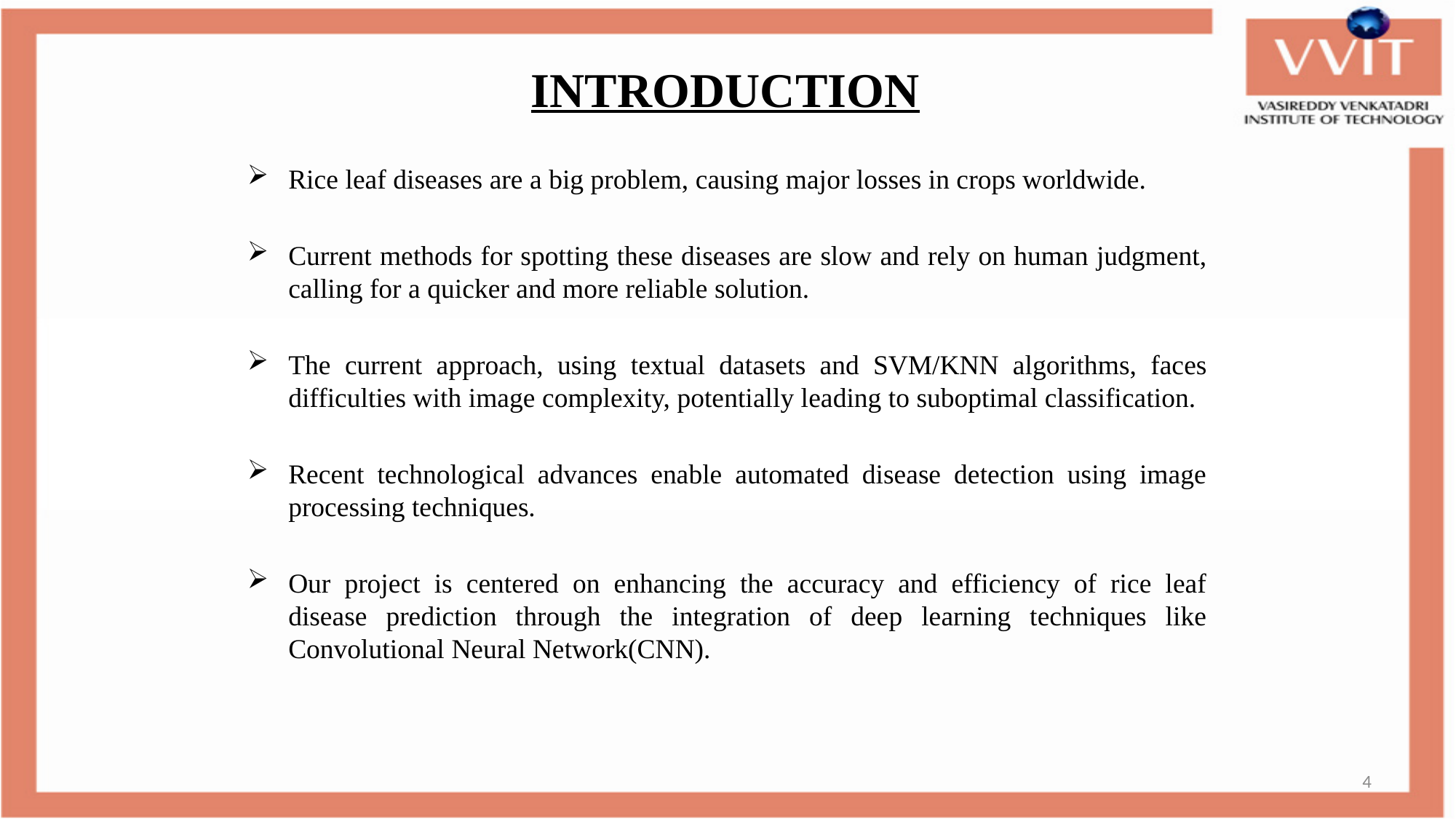

# INTRODUCTION
Rice leaf diseases are a big problem, causing major losses in crops worldwide.

Current methods for spotting these diseases are slow and rely on human judgment, calling for a quicker and more reliable solution.

The current approach, using textual datasets and SVM/KNN algorithms, faces difficulties with image complexity, potentially leading to suboptimal classification.

Recent technological advances enable automated disease detection using image processing techniques.

Our project is centered on enhancing the accuracy and efficiency of rice leaf disease prediction through the integration of deep learning techniques like Convolutional Neural Network(CNN).
4